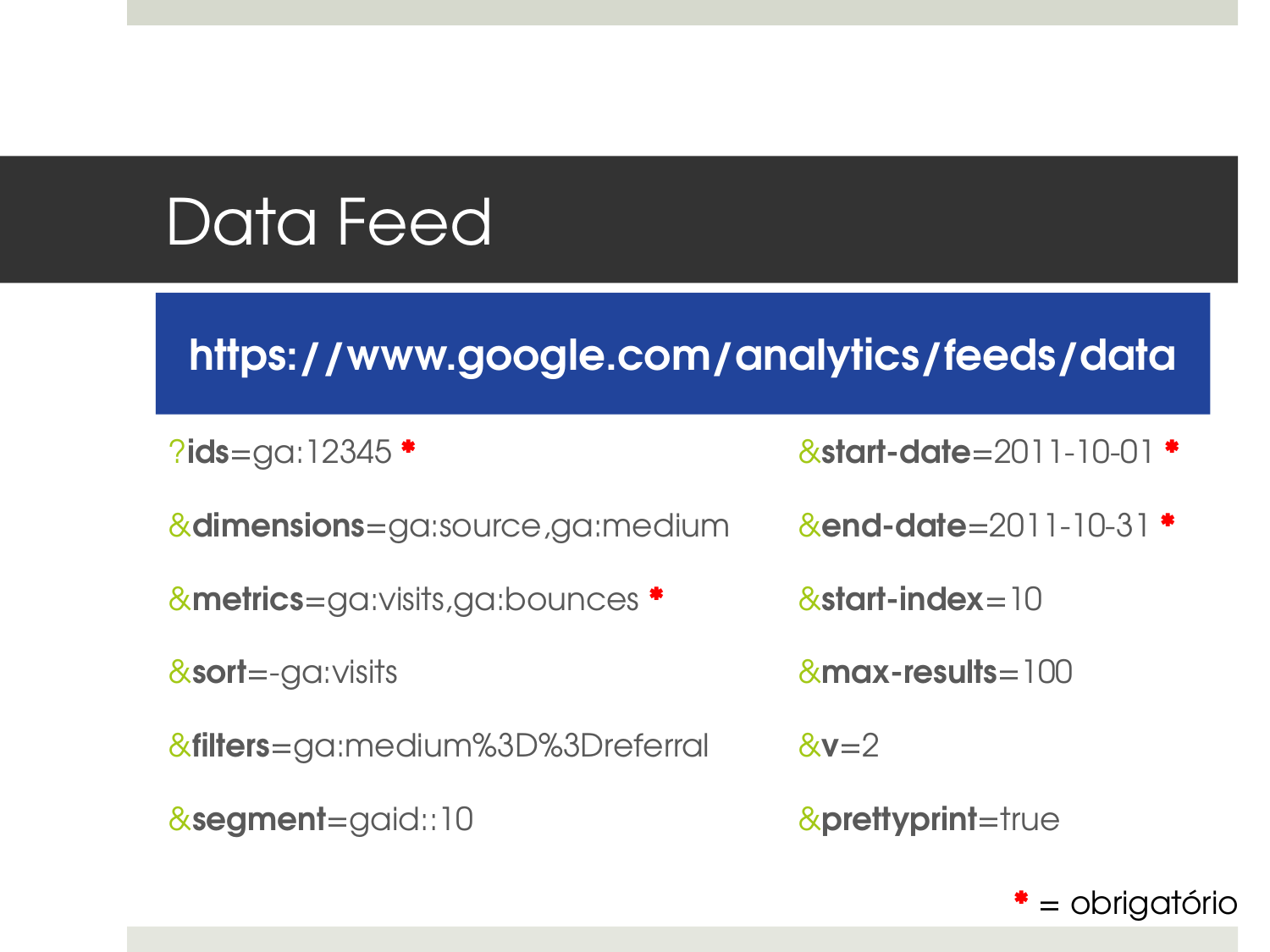

# Data Feed
https://www.google.com/analytics/feeds/data
?ids=ga:12345 *
&dimensions=ga:source,ga:medium
&metrics=ga:visits,ga:bounces *
&sort=-ga:visits
&filters=ga:medium%3D%3Dreferral
&segment=gaid::10
&start-date=2011-10-01 *
&end-date=2011-10-31 *
&start-index=10
&max-results=100
&v=2
&prettyprint=true
* = obrigatório